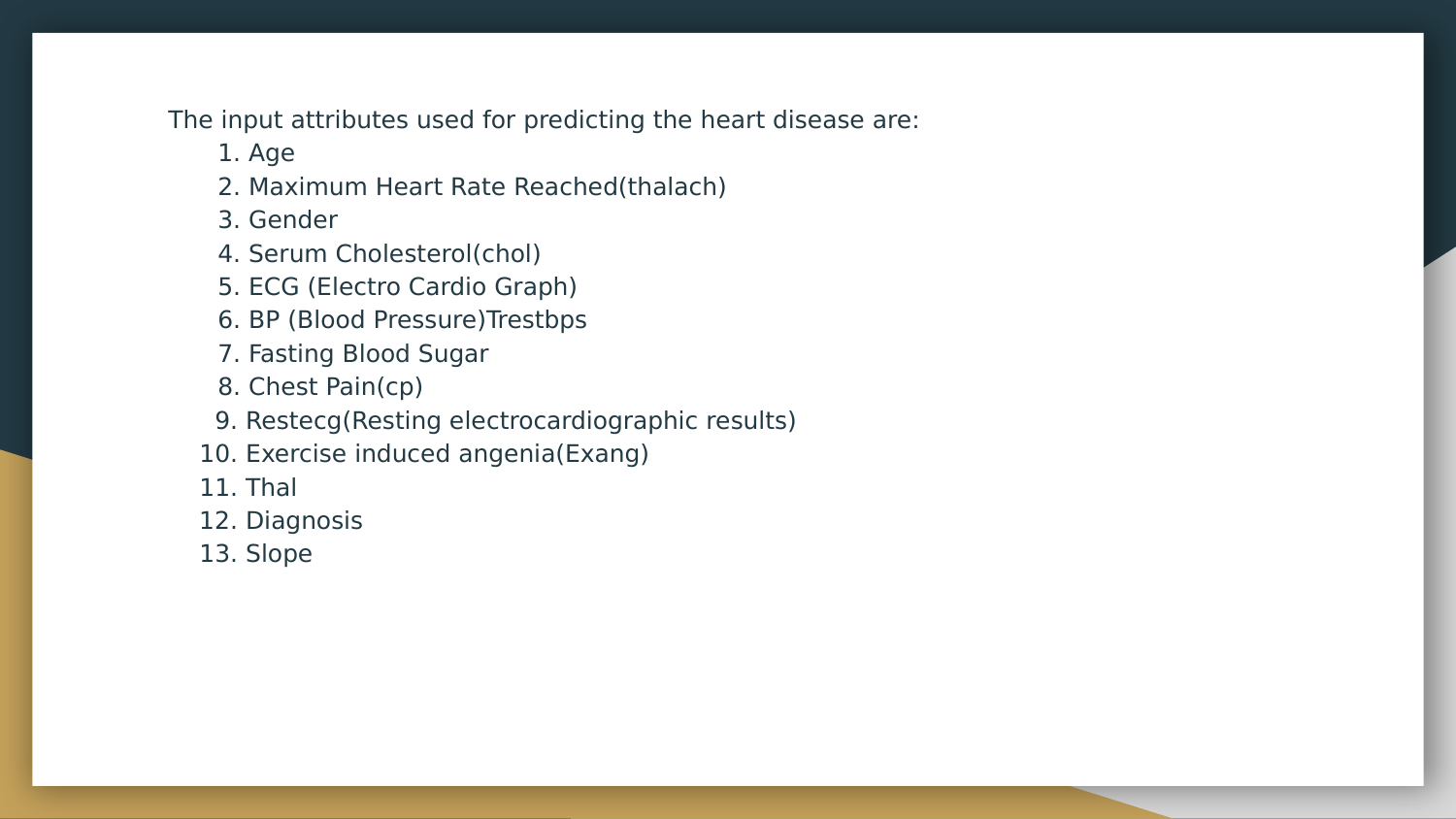

The input attributes used for predicting the heart disease are:
	1. Age
	2. Maximum Heart Rate Reached(thalach)
	3. Gender
	4. Serum Cholesterol(chol)
	5. ECG (Electro Cardio Graph)
	6. BP (Blood Pressure)Trestbps
	7. Fasting Blood Sugar
	8. Chest Pain(cp)
      9. Restecg(Resting electrocardiographic results)
    10. Exercise induced angenia(Exang)
    11. Thal
    12. Diagnosis
    13. Slope
#